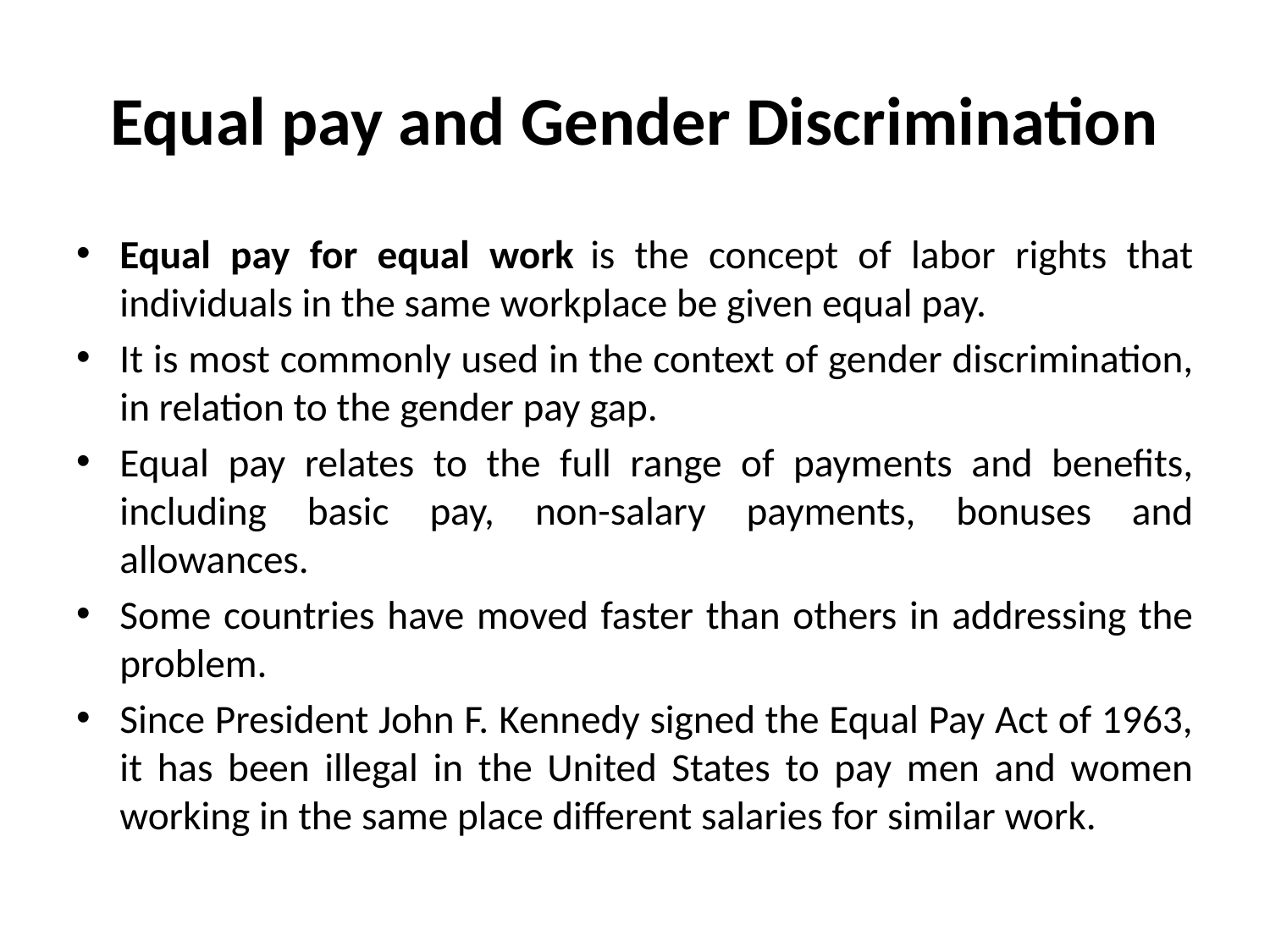

# Equal pay and Gender Discrimination
Equal pay for equal work is the concept of labor rights that individuals in the same workplace be given equal pay.
It is most commonly used in the context of gender discrimination, in relation to the gender pay gap.
Equal pay relates to the full range of payments and benefits, including basic pay, non-salary payments, bonuses and allowances.
Some countries have moved faster than others in addressing the problem.
Since President John F. Kennedy signed the Equal Pay Act of 1963, it has been illegal in the United States to pay men and women working in the same place different salaries for similar work.